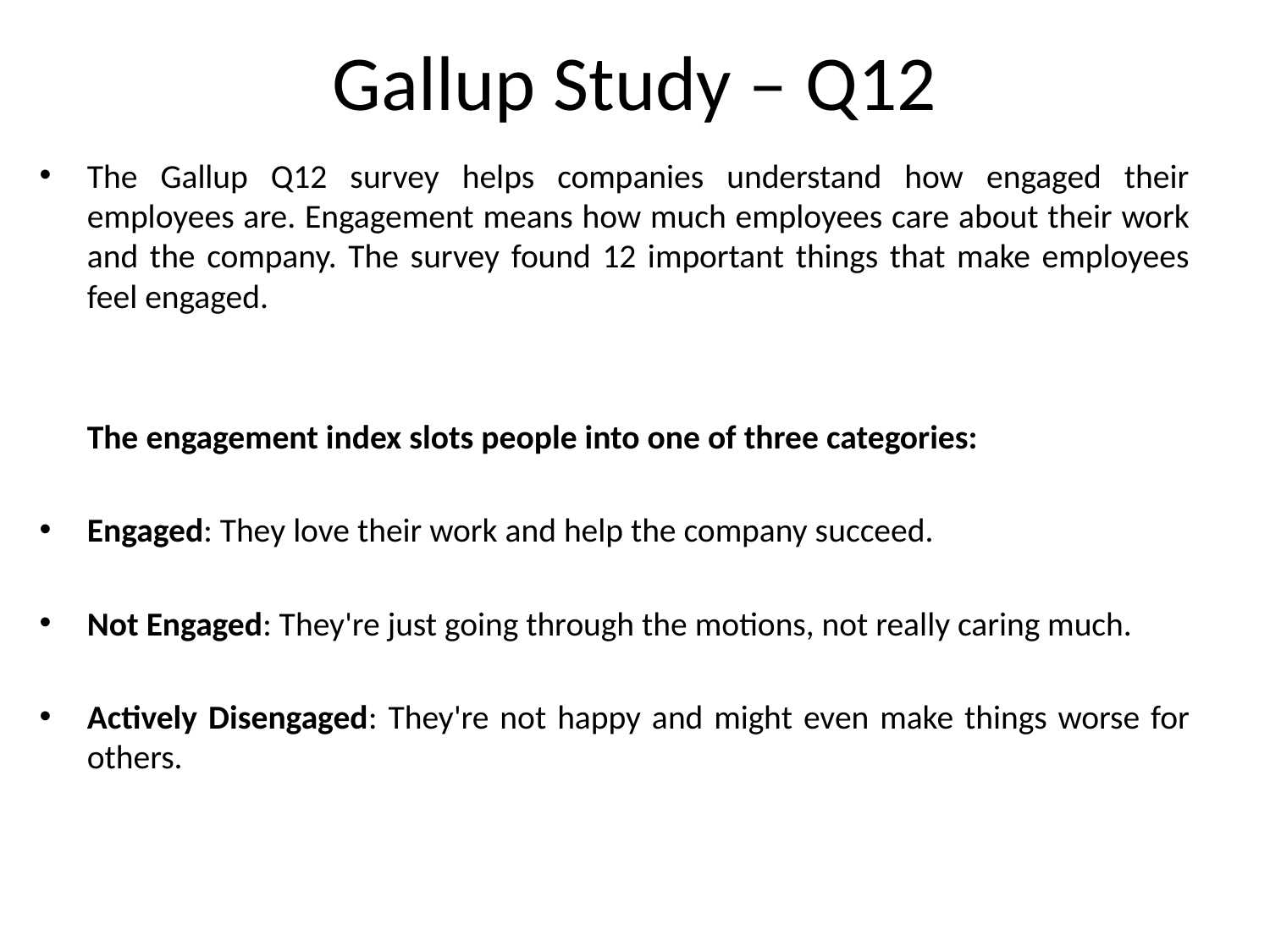

# Gallup Study – Q12
The Gallup Q12 survey helps companies understand how engaged their employees are. Engagement means how much employees care about their work and the company. The survey found 12 important things that make employees feel engaged.

	The engagement index slots people into one of three categories:

Engaged: They love their work and help the company succeed.

Not Engaged: They're just going through the motions, not really caring much.

Actively Disengaged: They're not happy and might even make things worse for others.

10